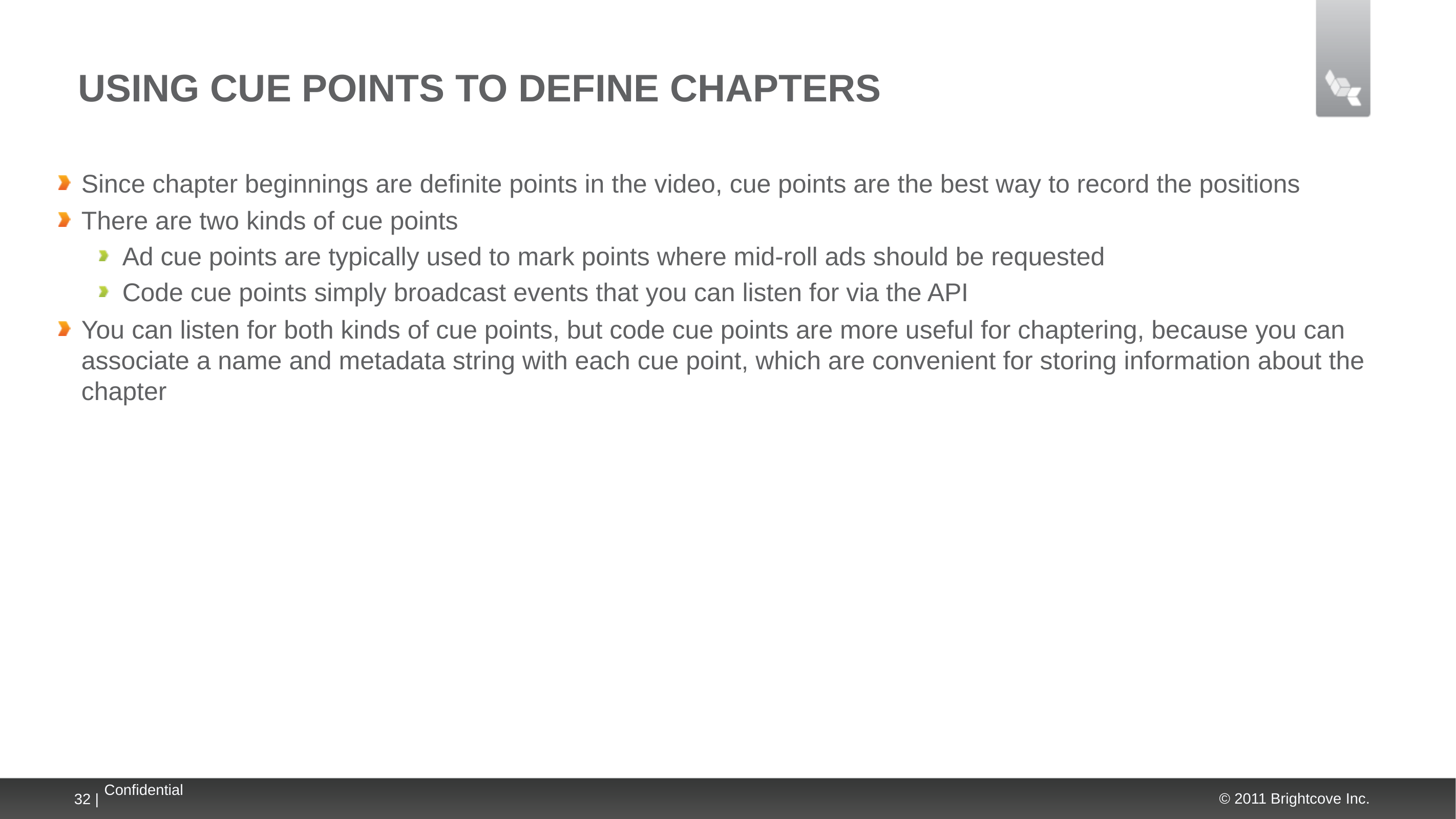

# Using Cue Points to Define Chapters
Since chapter beginnings are definite points in the video, cue points are the best way to record the positions
There are two kinds of cue points
Ad cue points are typically used to mark points where mid-roll ads should be requested
Code cue points simply broadcast events that you can listen for via the API
You can listen for both kinds of cue points, but code cue points are more useful for chaptering, because you can associate a name and metadata string with each cue point, which are convenient for storing information about the chapter
32 |
Confidential